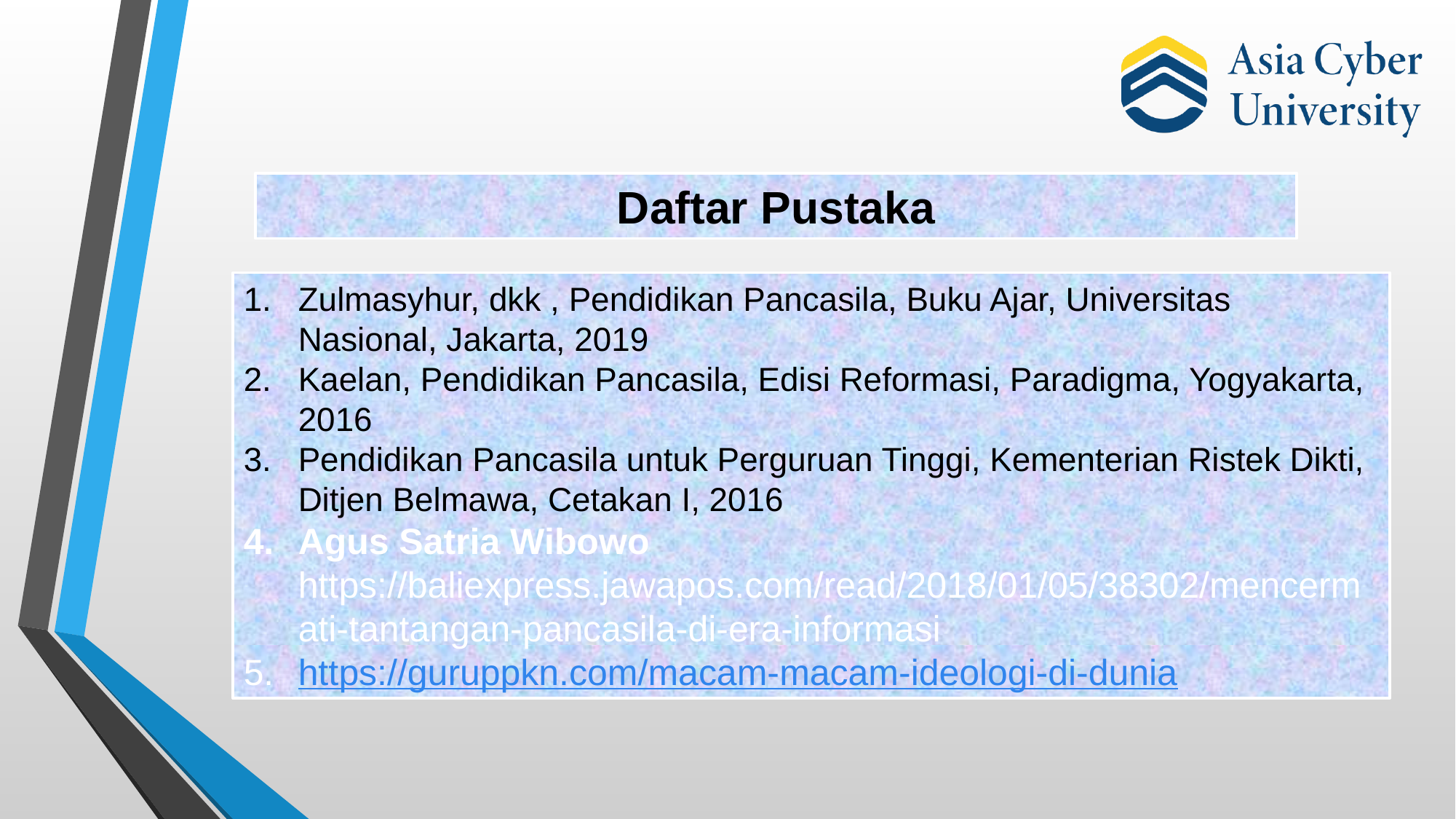

Daftar Pustaka
Zulmasyhur, dkk , Pendidikan Pancasila, Buku Ajar, Universitas Nasional, Jakarta, 2019
Kaelan, Pendidikan Pancasila, Edisi Reformasi, Paradigma, Yogyakarta, 2016
Pendidikan Pancasila untuk Perguruan Tinggi, Kementerian Ristek Dikti, Ditjen Belmawa, Cetakan I, 2016
Agus Satria Wibowo https://baliexpress.jawapos.com/read/2018/01/05/38302/mencermati-tantangan-pancasila-di-era-informasi
https://guruppkn.com/macam-macam-ideologi-di-dunia